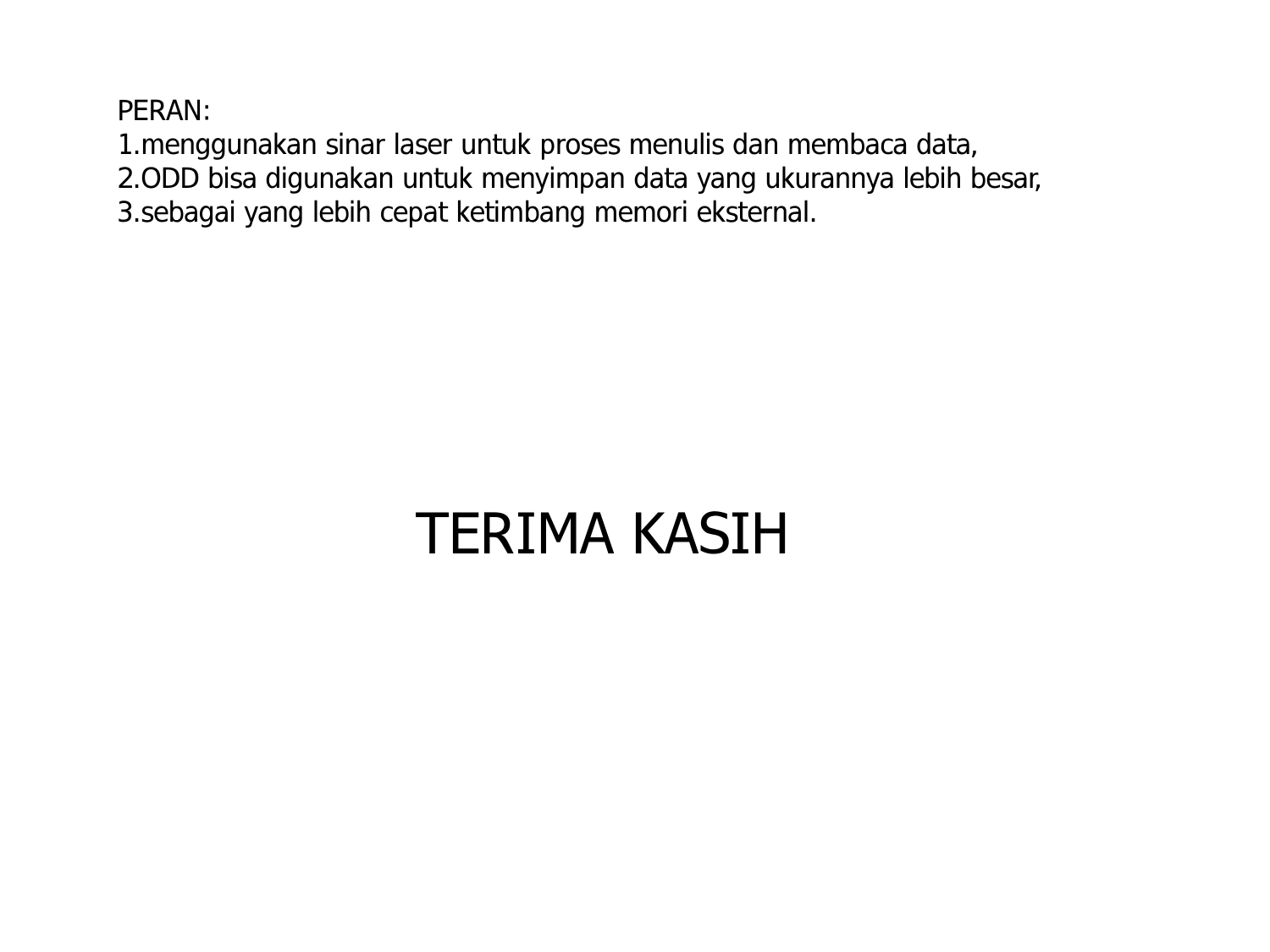

PERAN:
1.menggunakan sinar laser untuk proses menulis dan membaca data,
2.ODD bisa digunakan untuk menyimpan data yang ukurannya lebih besar,
3.sebagai yang lebih cepat ketimbang memori eksternal.

                 TERIMA KASIH